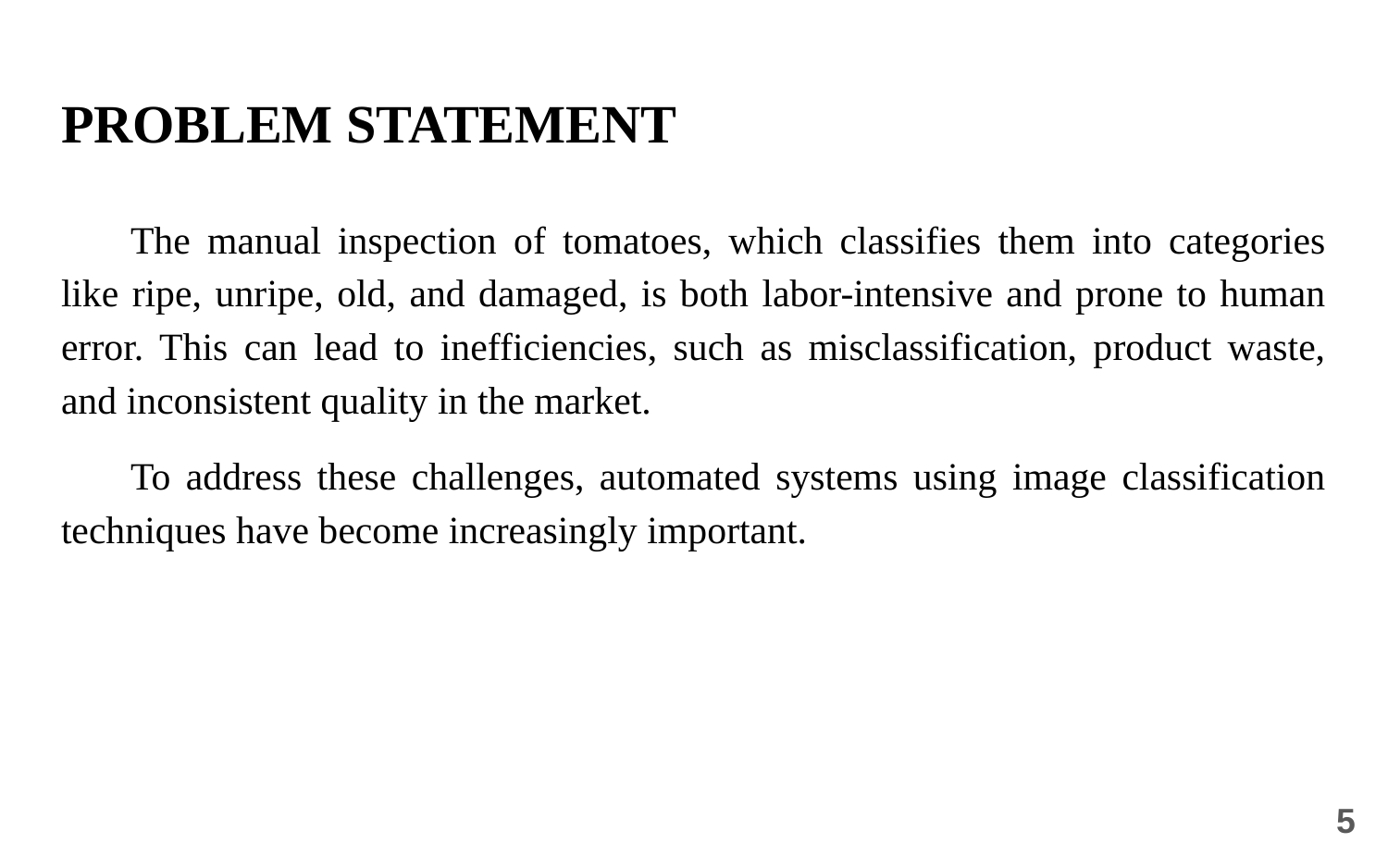

# PROBLEM STATEMENT
The manual inspection of tomatoes, which classifies them into categories like ripe, unripe, old, and damaged, is both labor-intensive and prone to human error. This can lead to inefficiencies, such as misclassification, product waste, and inconsistent quality in the market.
To address these challenges, automated systems using image classification techniques have become increasingly important.
5